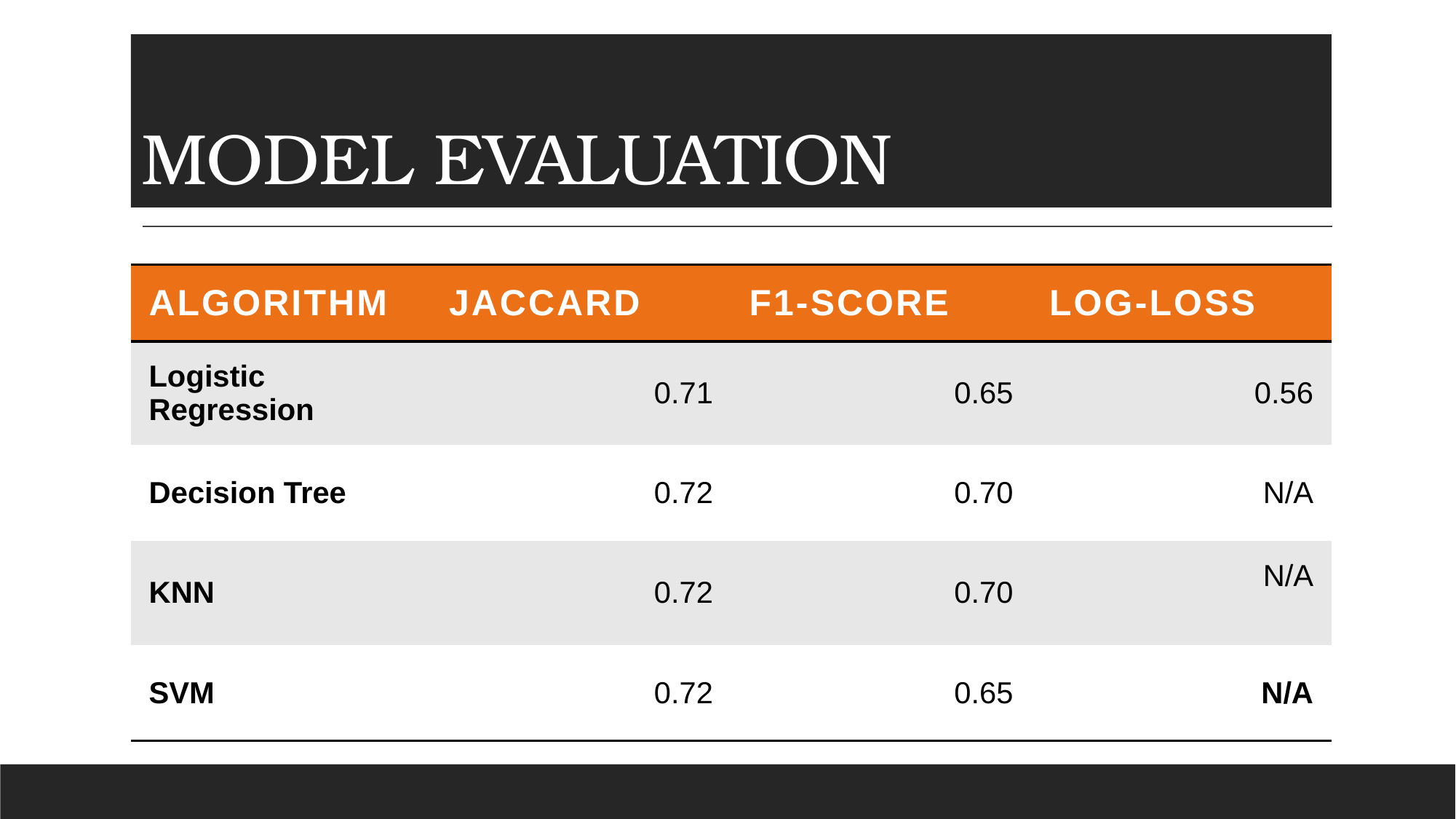

# Título Lorem Ipsum
Model Evaluation
| Algorithm | Jaccard | F1-Score | Log-Loss |
| --- | --- | --- | --- |
| Logistic Regression | 0.71 | 0.65 | 0.56 |
| Decision Tree | 0.72 | 0.70 | N/A |
| KNN | 0.72 | 0.70 | N/A |
| SVM | 0.72 | 0.65 | N/A |